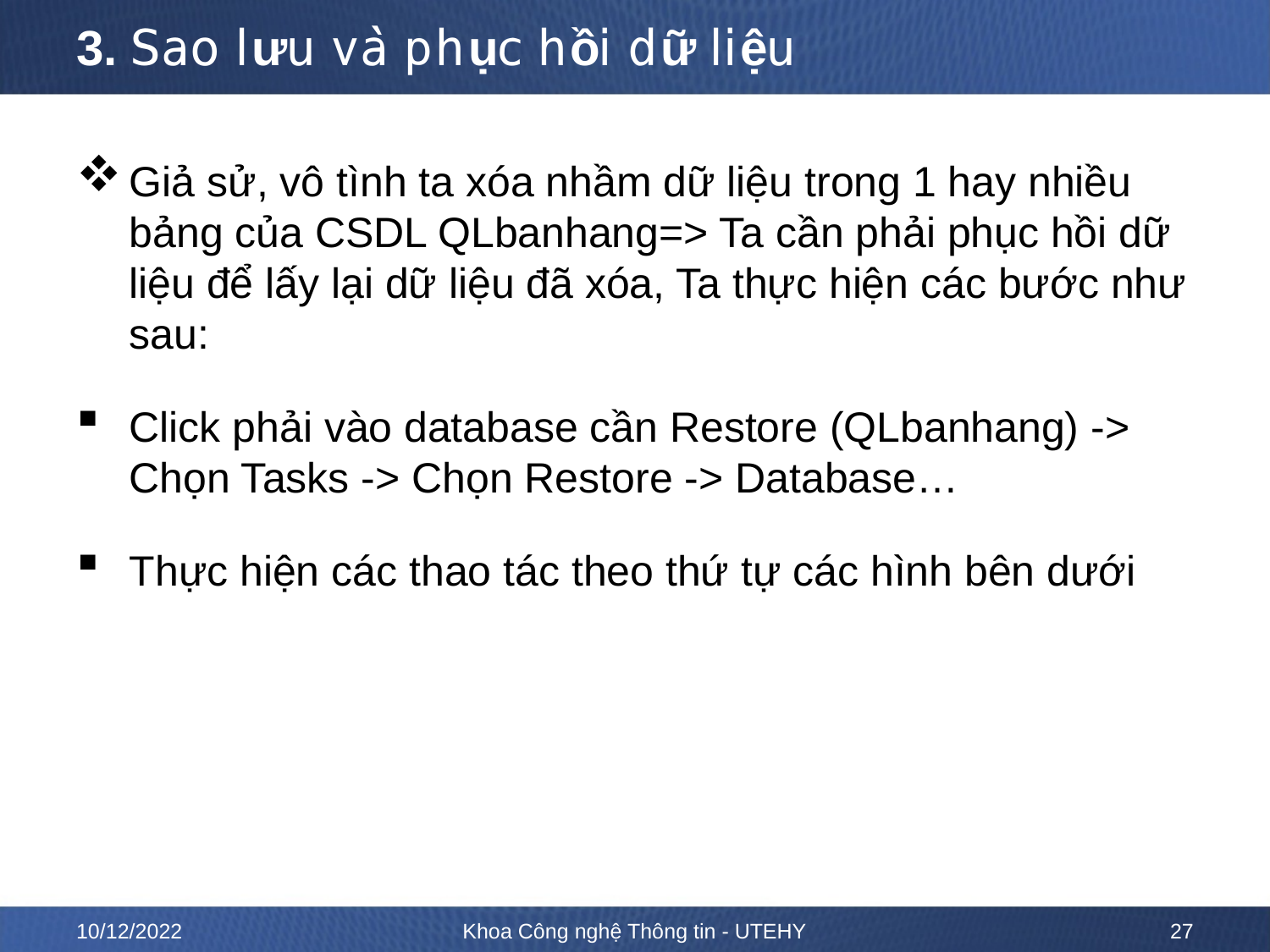

# 3. Sao lưu và phục hồi dữ liệu
Giả sử, vô tình ta xóa nhầm dữ liệu trong 1 hay nhiều bảng của CSDL QLbanhang=> Ta cần phải phục hồi dữ liệu để lấy lại dữ liệu đã xóa, Ta thực hiện các bước như sau:
Click phải vào database cần Restore (QLbanhang) -> Chọn Tasks -> Chọn Restore -> Database…
Thực hiện các thao tác theo thứ tự các hình bên dưới

10/12/2022
Khoa Công nghệ Thông tin - UTEHY
27